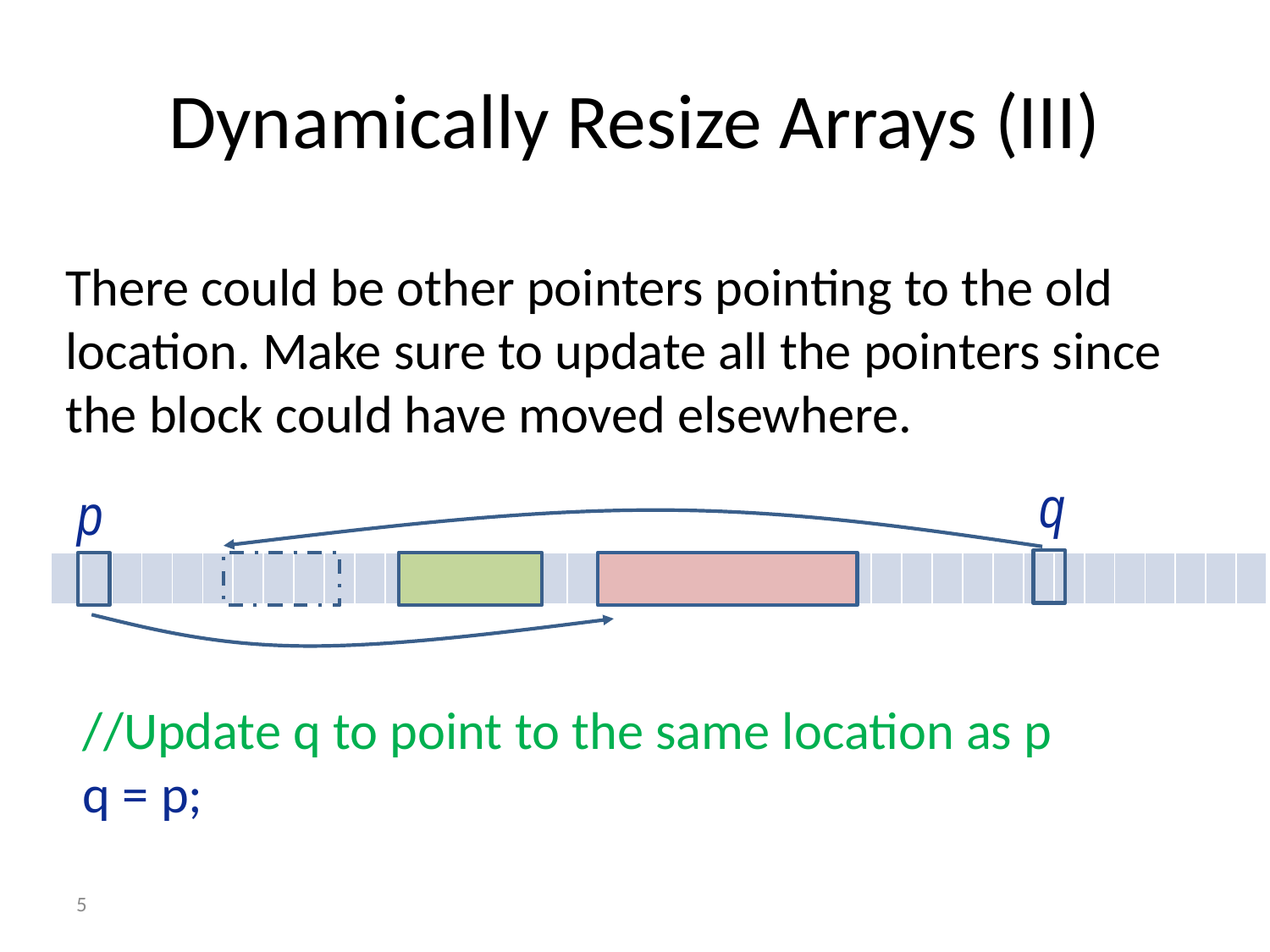

# Dynamically Resize Arrays (III)
There could be other pointers pointing to the old location. Make sure to update all the pointers since the block could have moved elsewhere.
q
p

|  |  |  |  |  |  |  |  |  |  |  |  |  |  |  |  |  |  |  |  |  |  |  |  |  |  |  |  |  |  |  |  |  |  |  |  |  |  |  |  |
| --- | --- | --- | --- | --- | --- | --- | --- | --- | --- | --- | --- | --- | --- | --- | --- | --- | --- | --- | --- | --- | --- | --- | --- | --- | --- | --- | --- | --- | --- | --- | --- | --- | --- | --- | --- | --- | --- | --- | --- |

//Update q to point to the same location as p
q = p;
5